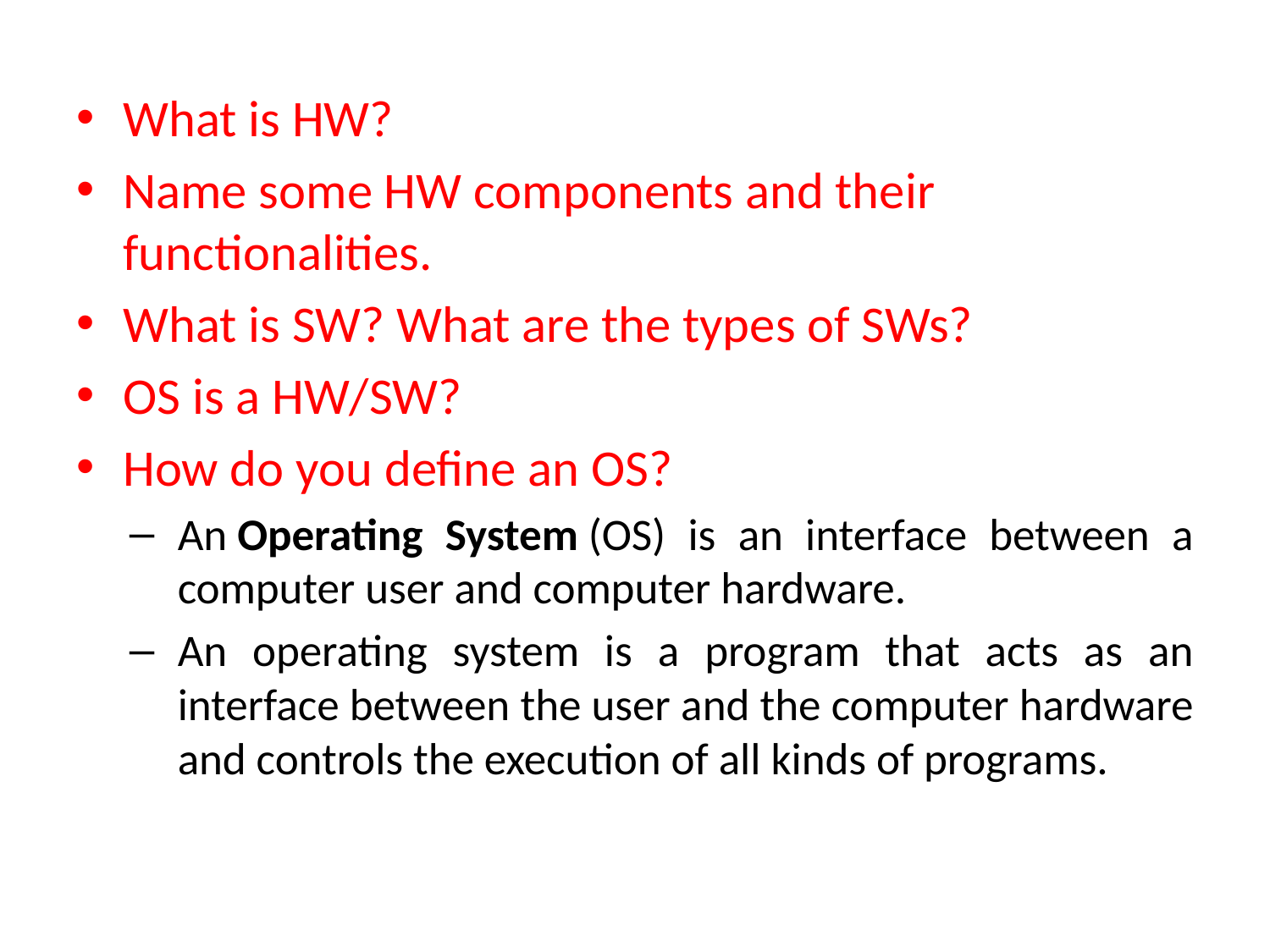

What is HW?
Name some HW components and their functionalities.
What is SW? What are the types of SWs?
OS is a HW/SW?
How do you define an OS?
An Operating System (OS) is an interface between a computer user and computer hardware.
An operating system is a program that acts as an interface between the user and the computer hardware and controls the execution of all kinds of programs.